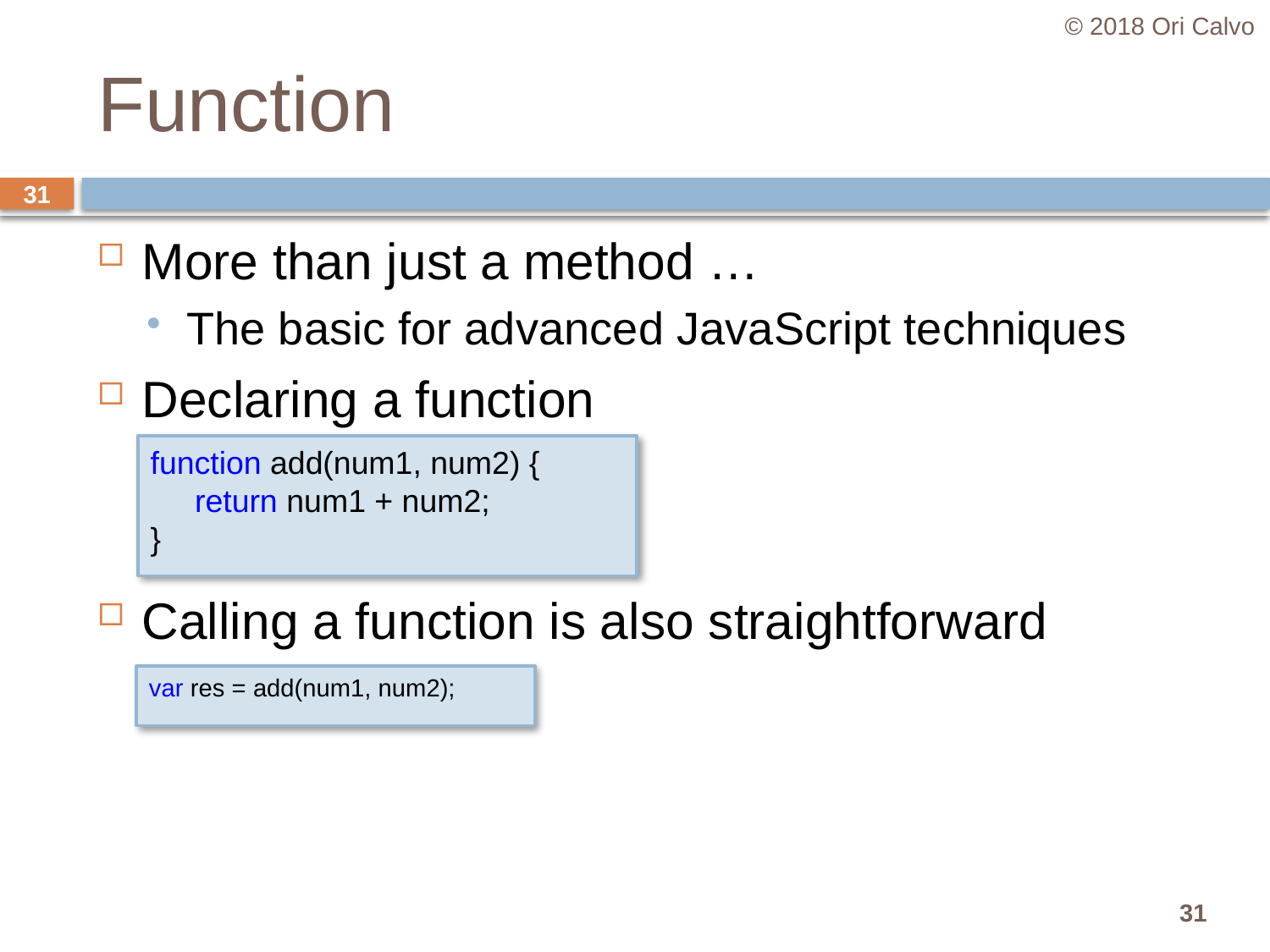

© 2018 Ori Calvo
# Function
31
More than just a method …
The basic for advanced JavaScript techniques
Declaring a function

Calling a function is also straightforward

function add(num1, num2) {
     return num1 + num2;
}
var res = add(num1, num2);